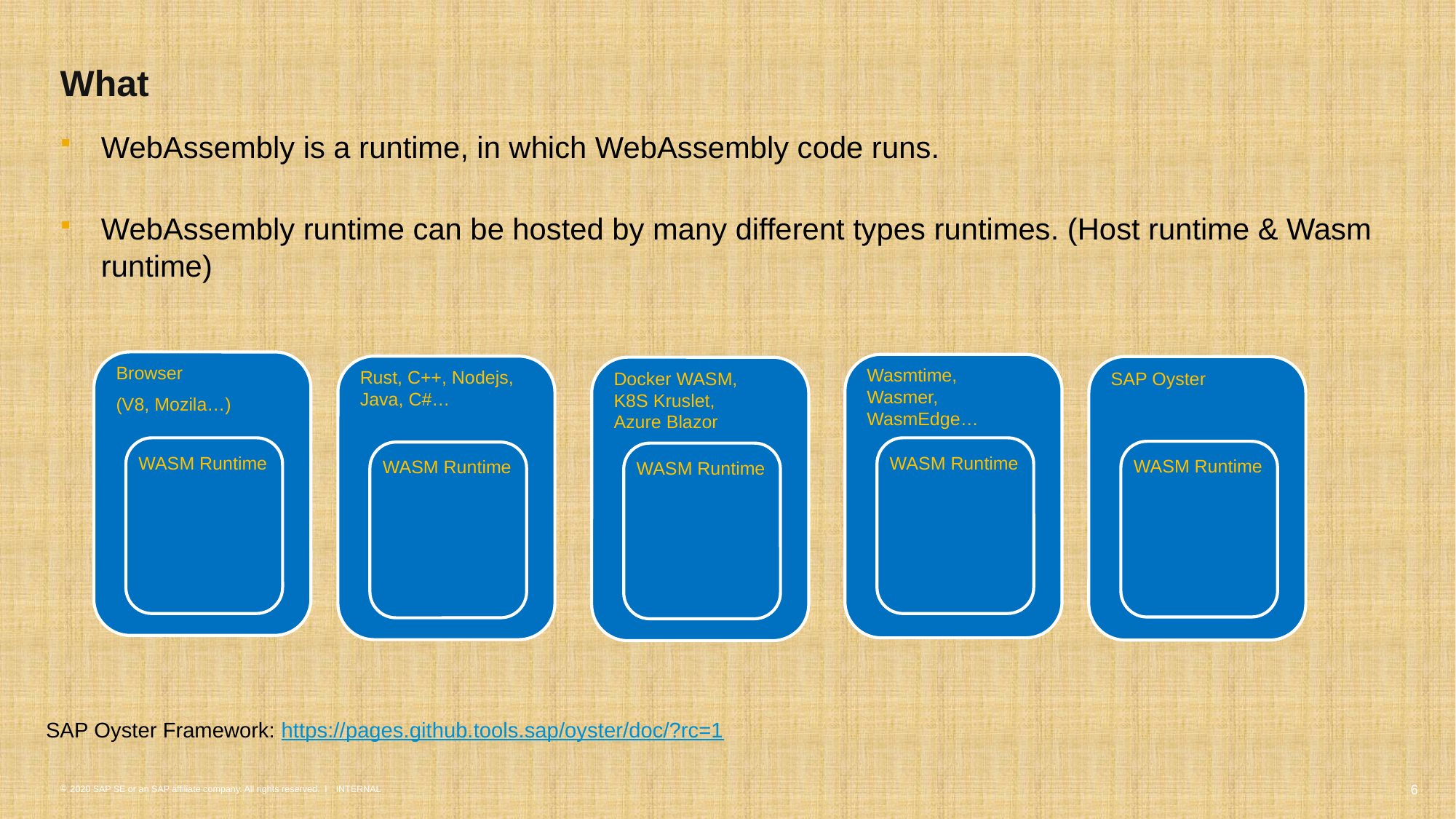

# What
WebAssembly is a runtime, in which WebAssembly code runs.
WebAssembly runtime can be hosted by many different types runtimes. (Host runtime & Wasm runtime)

Browser
(V8, Mozila…)
Wasmtime, Wasmer, WasmEdge…
Rust, C++, Nodejs, Java, C#…
Docker WASM, K8S Kruslet, Azure Blazor
SAP Oyster

WASM Runtime
WASM Runtime
WASM Runtime
WASM Runtime
WASM Runtime
SAP Oyster Framework: https://pages.github.tools.sap/oyster/doc/?rc=1